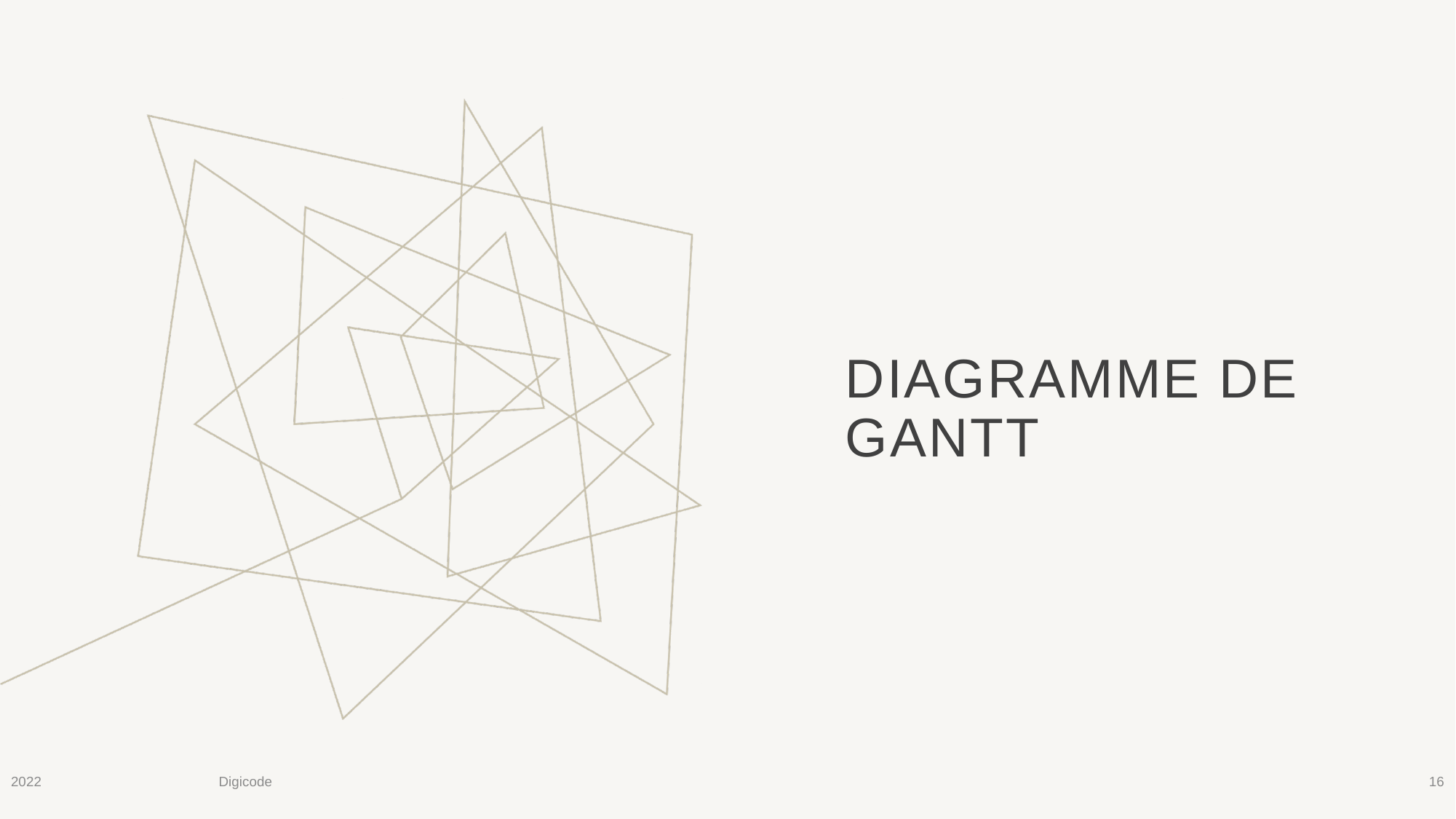

# DIAGRAMME DE GANTT
2022
Digicode
16